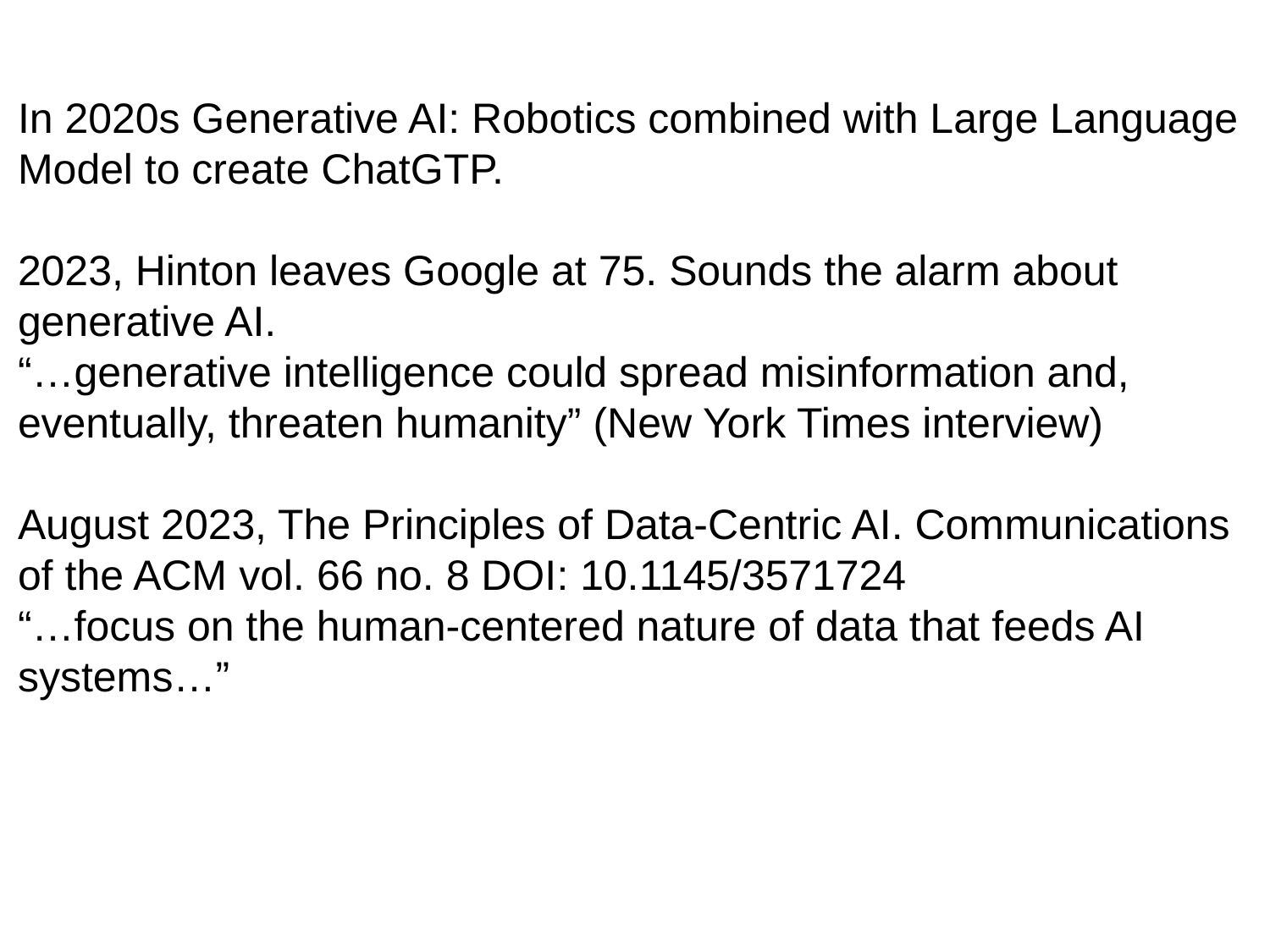

In 2020s Generative AI: Robotics combined with Large Language Model to create ChatGTP.

2023, Hinton leaves Google at 75. Sounds the alarm about generative AI.
“…generative intelligence could spread misinformation and, eventually, threaten humanity” (New York Times interview)

August 2023, The Principles of Data-Centric AI. Communications of the ACM vol. 66 no. 8 DOI: 10.1145/3571724
“…focus on the human-centered nature of data that feeds AI systems…”